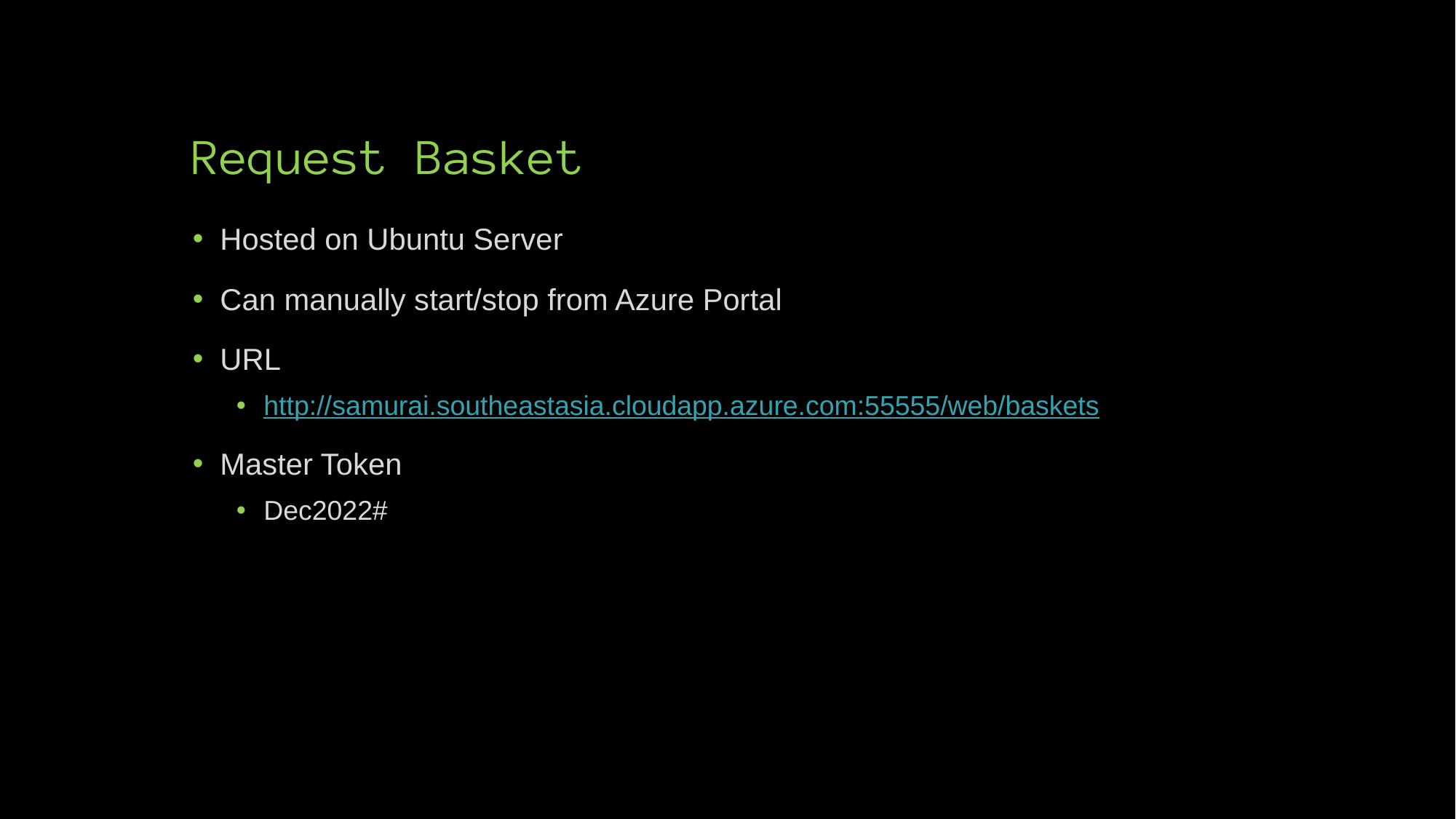

# Request Basket
Hosted on Ubuntu Server
Can manually start/stop from Azure Portal
URL
http://samurai.southeastasia.cloudapp.azure.com:55555/web/baskets
Master Token
Dec2022#